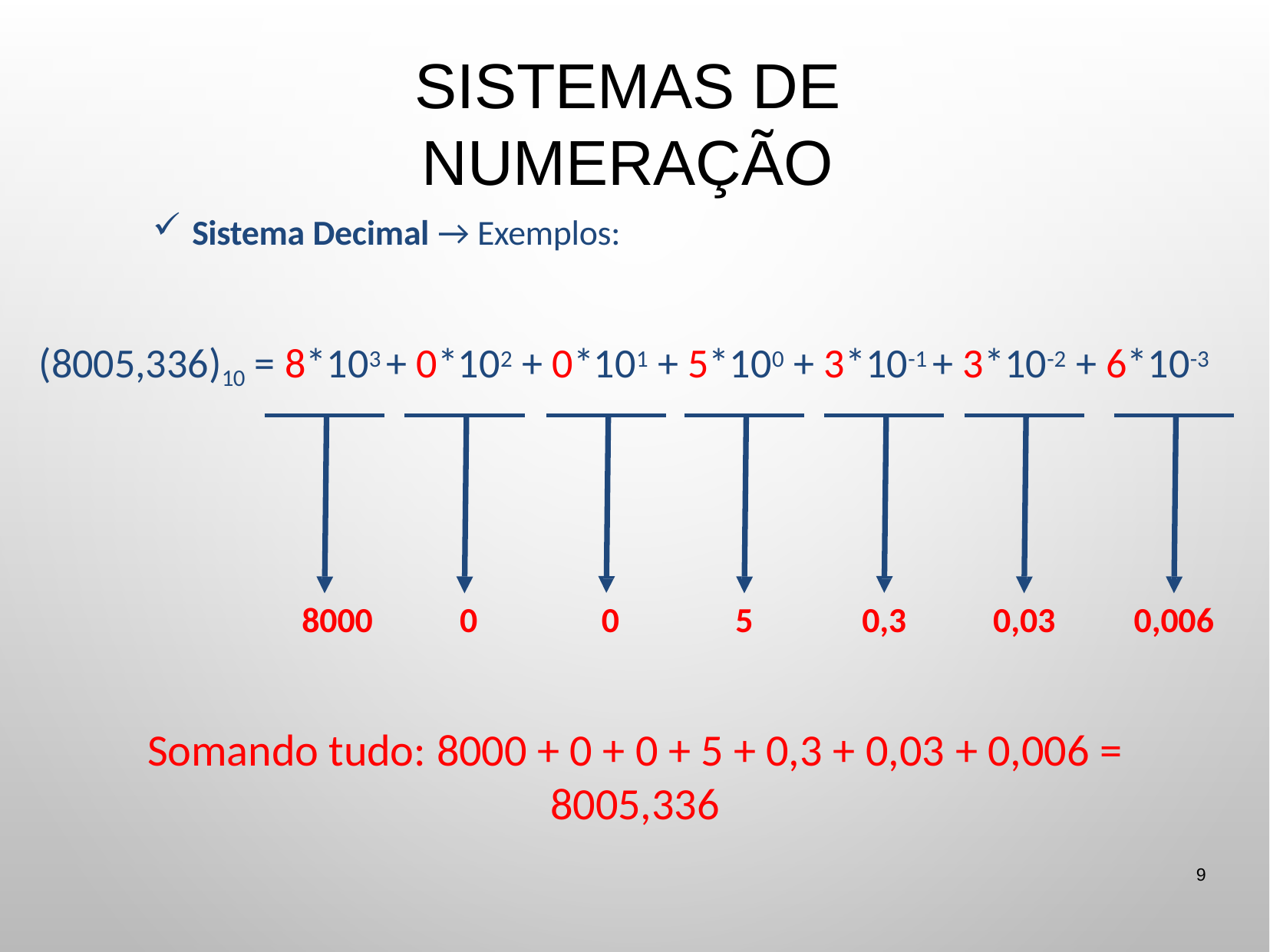

# Sistemas de Numeração
Sistema Decimal → Exemplos:

(8005,336)10 = 8*103 + 0*102 + 0*101 + 5*100 + 3*10-1 + 3*10-2 + 6*10-3

0
0,3
8000
0
5
0,03
0,006
Somando tudo: 8000 + 0 + 0 + 5 + 0,3 + 0,03 + 0,006 =
8005,336
9